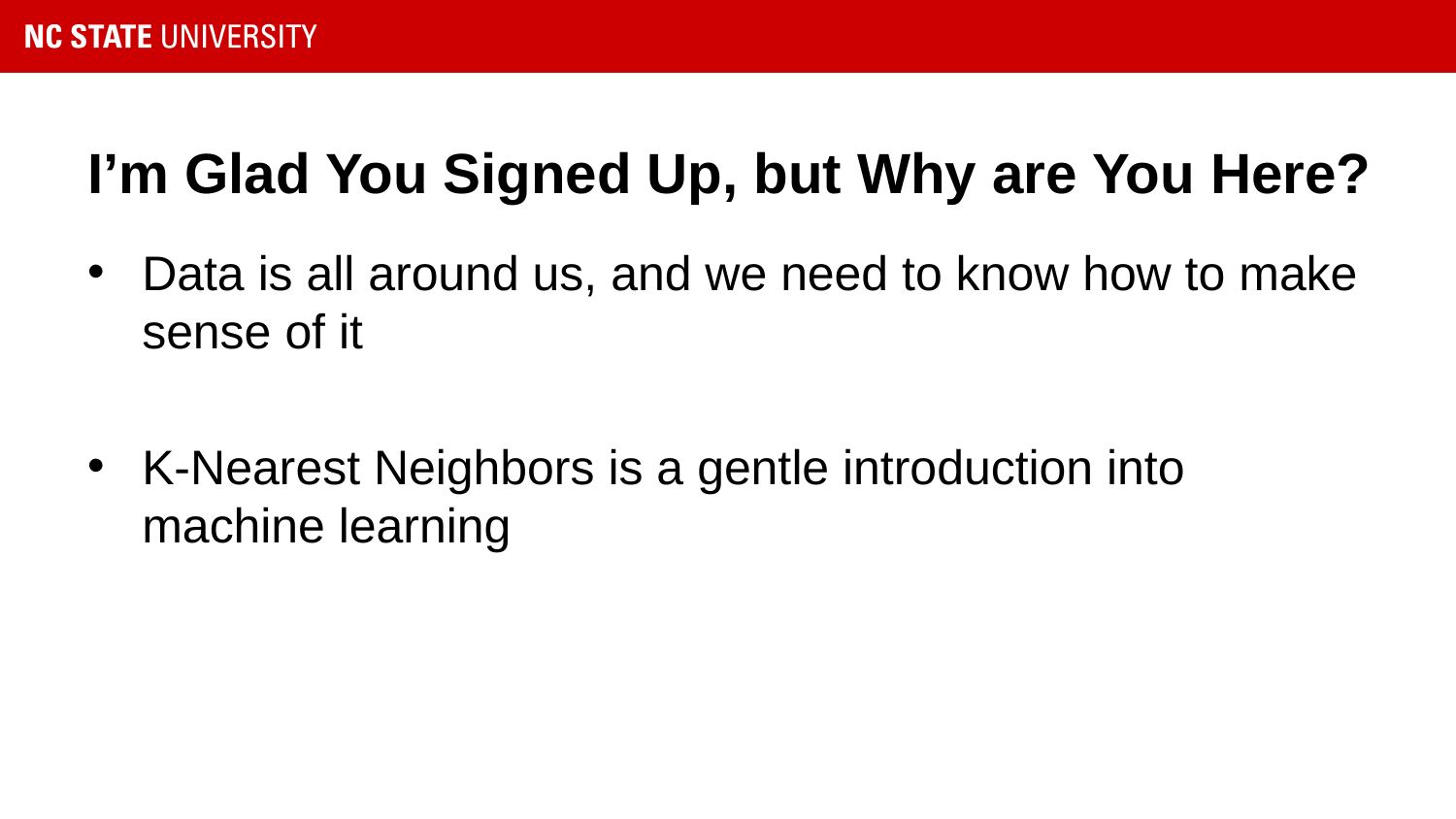

# I’m Glad You Signed Up, but Why are You Here?
Data is all around us, and we need to know how to make sense of it

K-Nearest Neighbors is a gentle introduction into machine learning